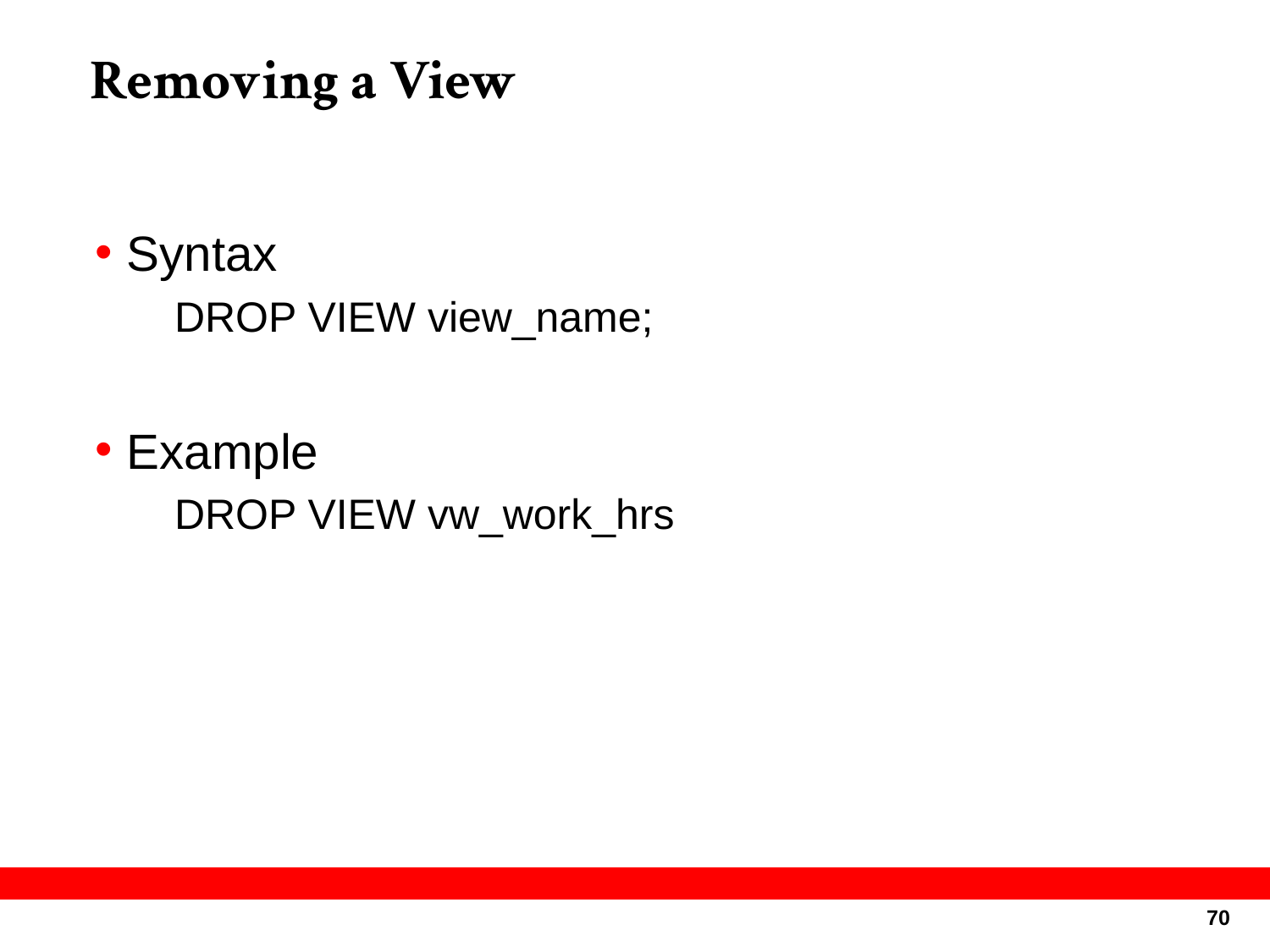

# Removing a View
Syntax
	DROP VIEW view_name;

Example
	DROP VIEW vw_work_hrs